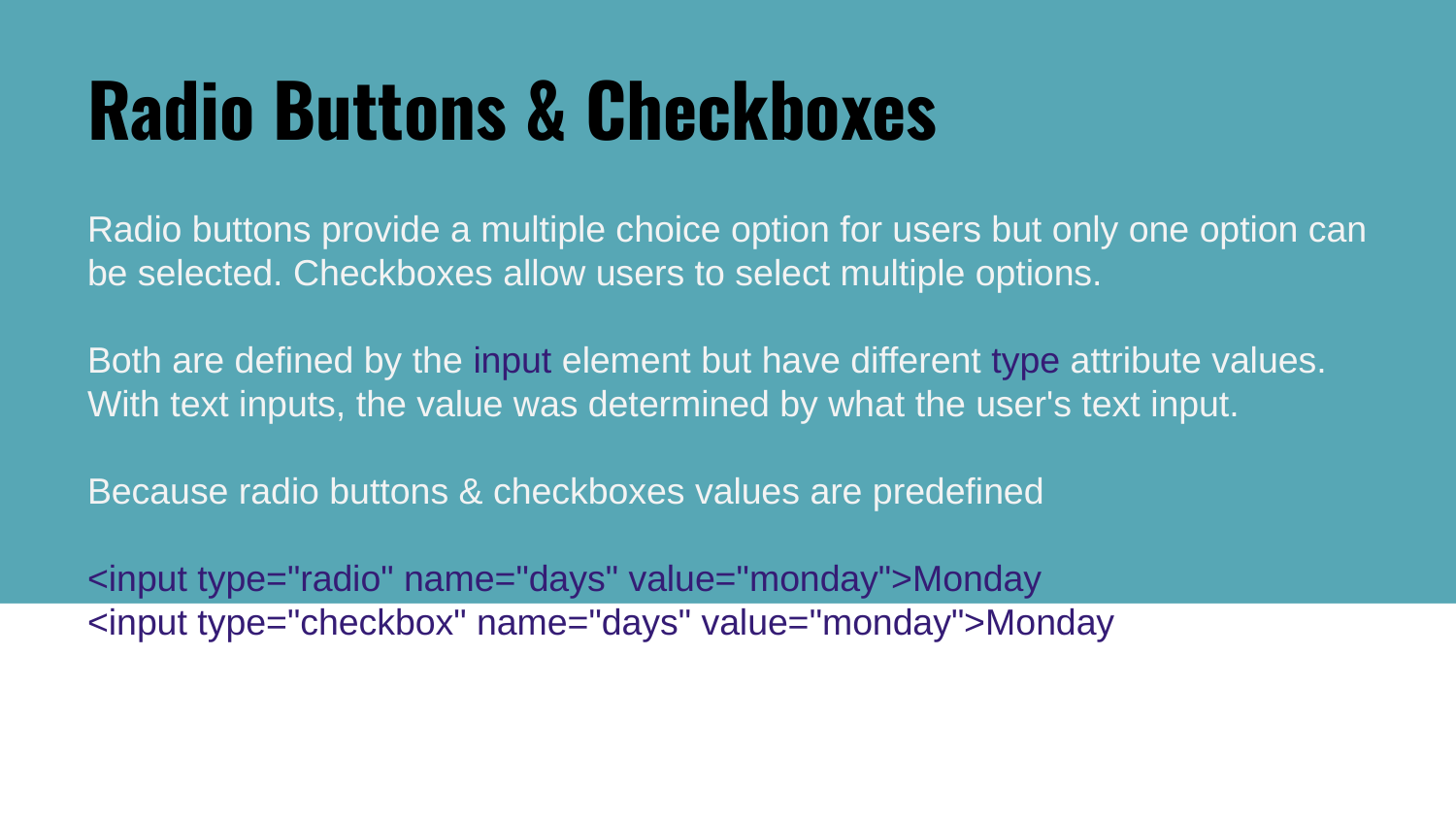

# Radio Buttons & Checkboxes
Radio buttons provide a multiple choice option for users but only one option can be selected. Checkboxes allow users to select multiple options.

Both are defined by the input element but have different type attribute values. With text inputs, the value was determined by what the user's text input.

Because radio buttons & checkboxes values are predefined

<input type="radio" name="days" value="monday">Monday
<input type="checkbox" name="days" value="monday">Monday